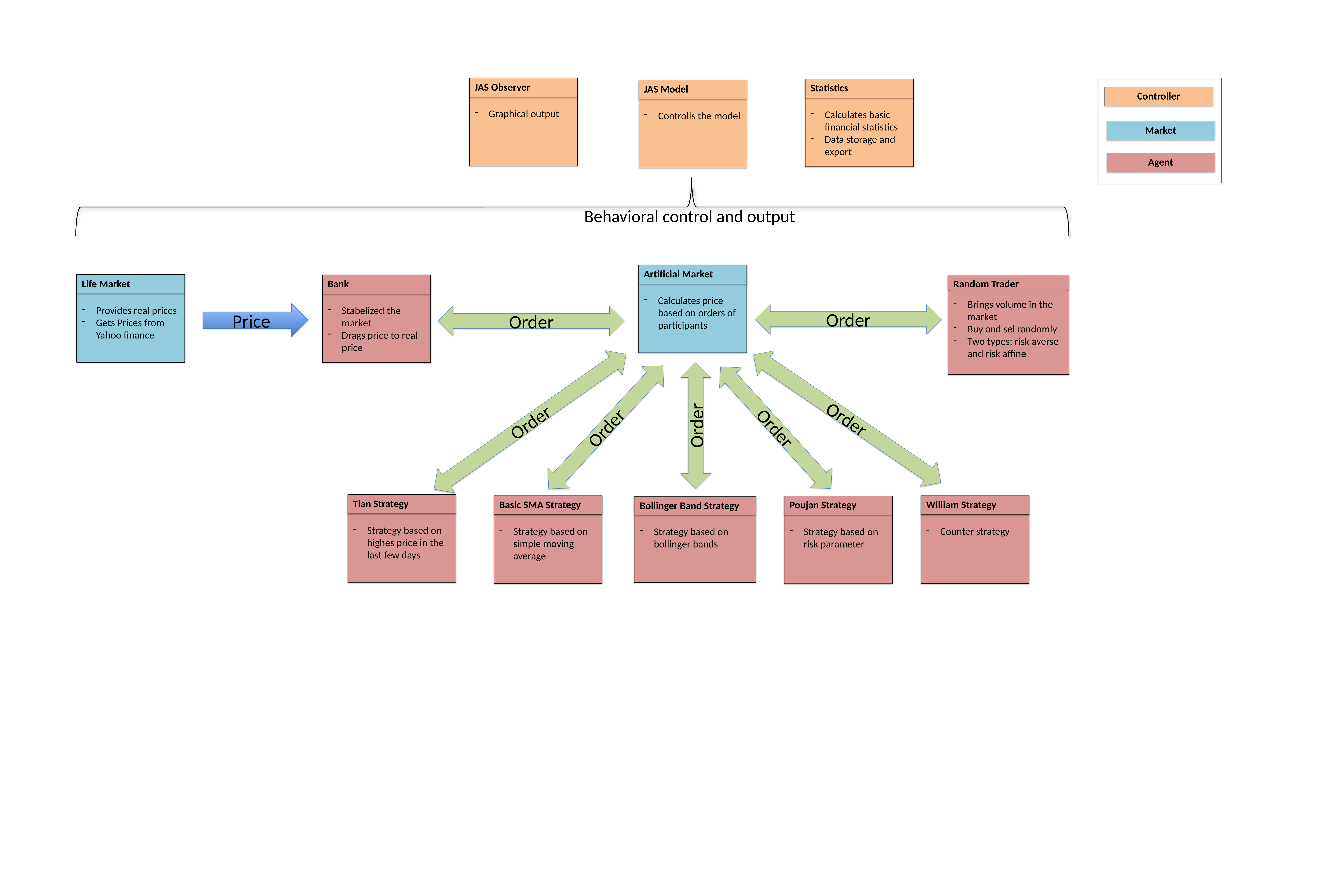

JAS Observer
Graphical output

Controller

Market

Agent

Statistics
Calculates basic financial statistics
Data storage and export

JAS Model
Controlls the model
Behavioral control and output

Artificial Market
Calculates price based on orders of participants

Life Market
Provides real prices
Gets Prices from Yahoo finance

Bank
Stabelized the market
Drags price to real price

Random Trader
Brings volume in the market
Buy and sel randomly
Two types: risk averse and risk affine
Price
Order
Order
Order
Order
Order
Order
Order

Tian Strategy
Strategy based on highes price in the last few days

Basic SMA Strategy
Strategy based on simple moving average

William Strategy
Counter strategy

Poujan Strategy
Strategy based on risk parameter

Bollinger Band Strategy
Strategy based on bollinger bands